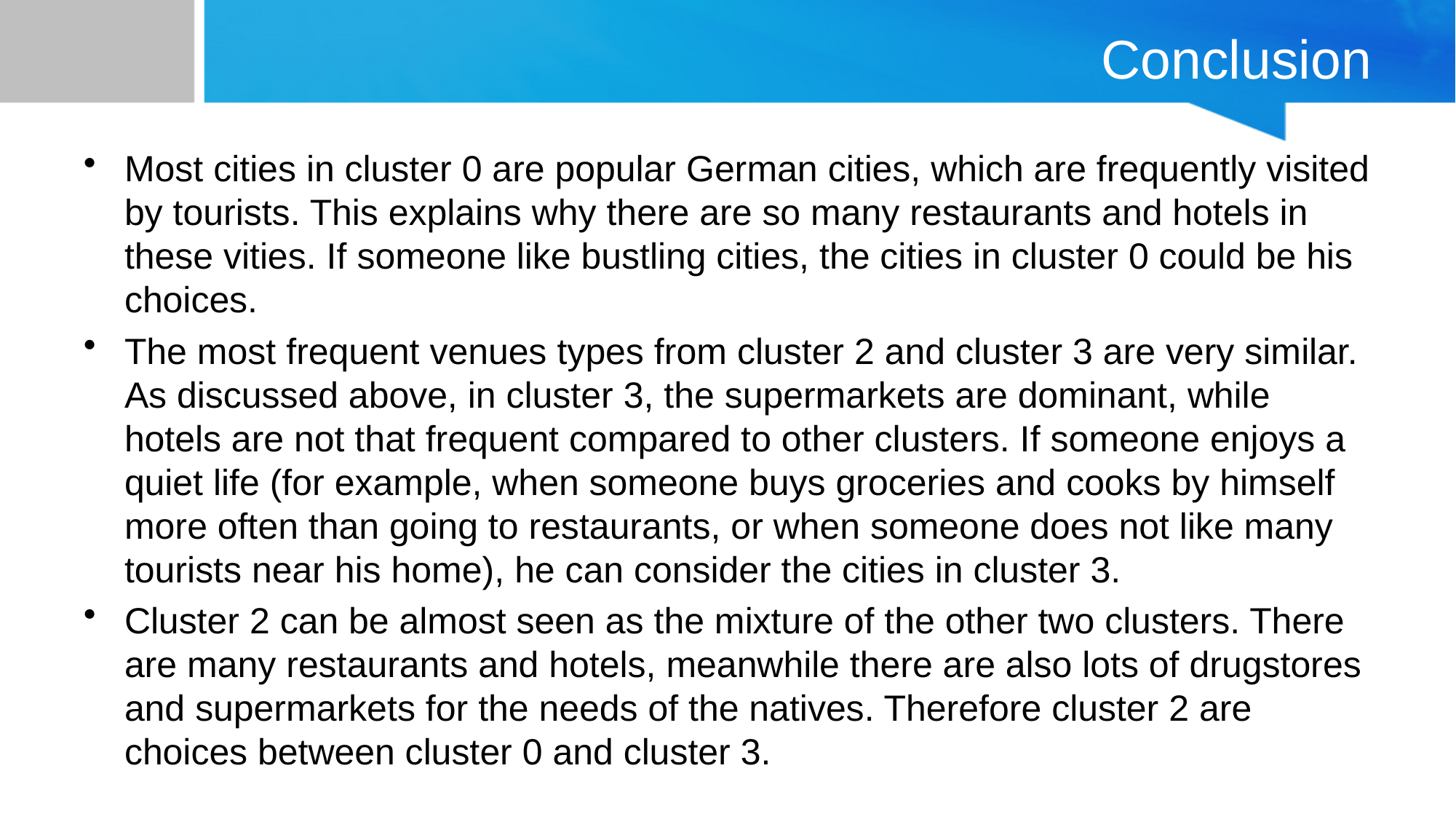

# Conclusion
Most cities in cluster 0 are popular German cities, which are frequently visited by tourists. This explains why there are so many restaurants and hotels in these vities. If someone like bustling cities, the cities in cluster 0 could be his choices.
The most frequent venues types from cluster 2 and cluster 3 are very similar. As discussed above, in cluster 3, the supermarkets are dominant, while hotels are not that frequent compared to other clusters. If someone enjoys a quiet life (for example, when someone buys groceries and cooks by himself more often than going to restaurants, or when someone does not like many tourists near his home), he can consider the cities in cluster 3.
Cluster 2 can be almost seen as the mixture of the other two clusters. There are many restaurants and hotels, meanwhile there are also lots of drugstores and supermarkets for the needs of the natives. Therefore cluster 2 are choices between cluster 0 and cluster 3.